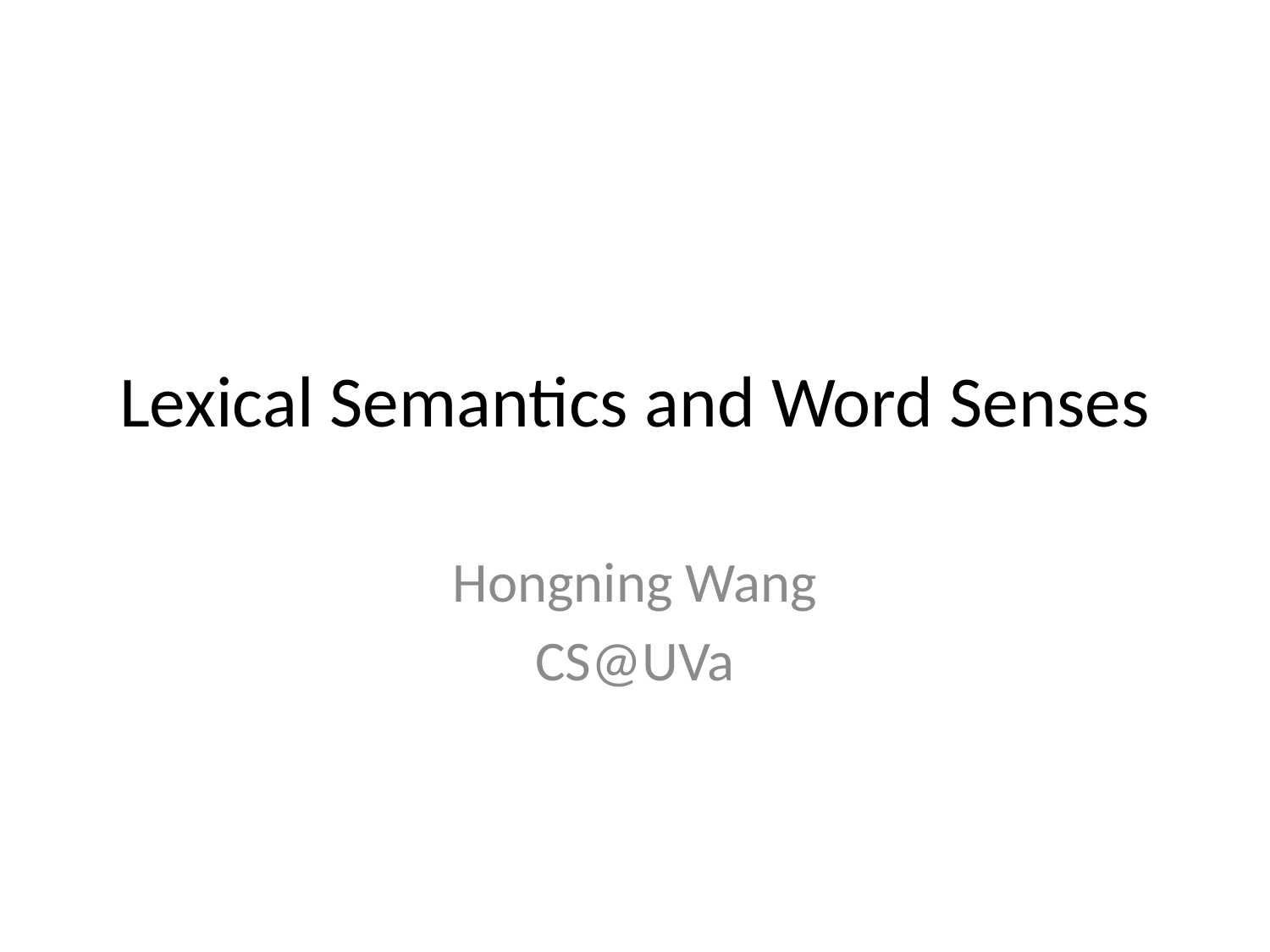

# Lexical Semantics and Word Senses
Hongning Wang
CS@UVa